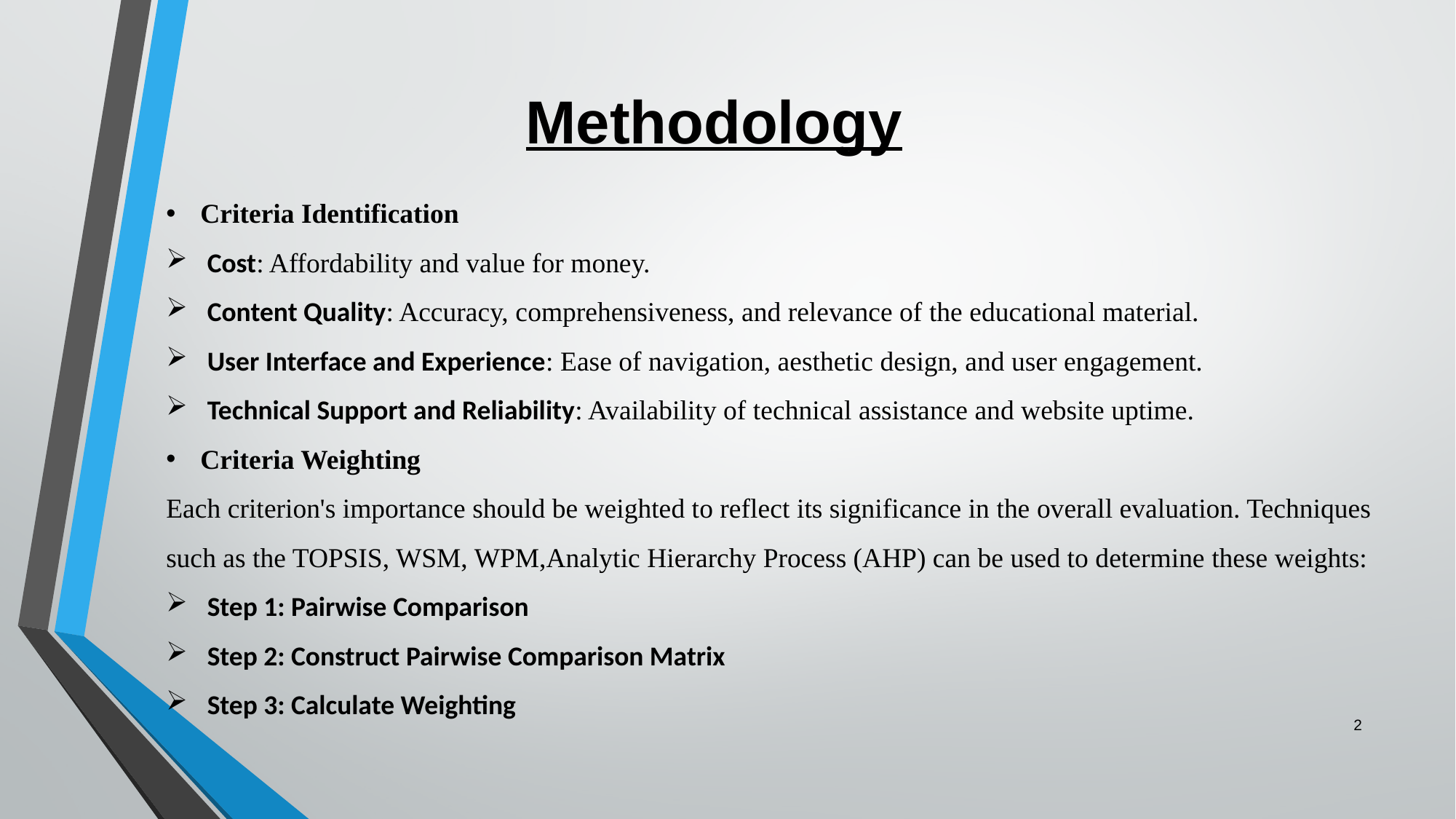

# Methodology

Criteria Identification
Cost: Affordability and value for money.
Content Quality: Accuracy, comprehensiveness, and relevance of the educational material.
User Interface and Experience: Ease of navigation, aesthetic design, and user engagement.
Technical Support and Reliability: Availability of technical assistance and website uptime.
Criteria Weighting
Each criterion's importance should be weighted to reflect its significance in the overall evaluation. Techniques such as the TOPSIS, WSM, WPM,Analytic Hierarchy Process (AHP) can be used to determine these weights:
Step 1: Pairwise Comparison
Step 2: Construct Pairwise Comparison Matrix
Step 3: Calculate Weighting
2